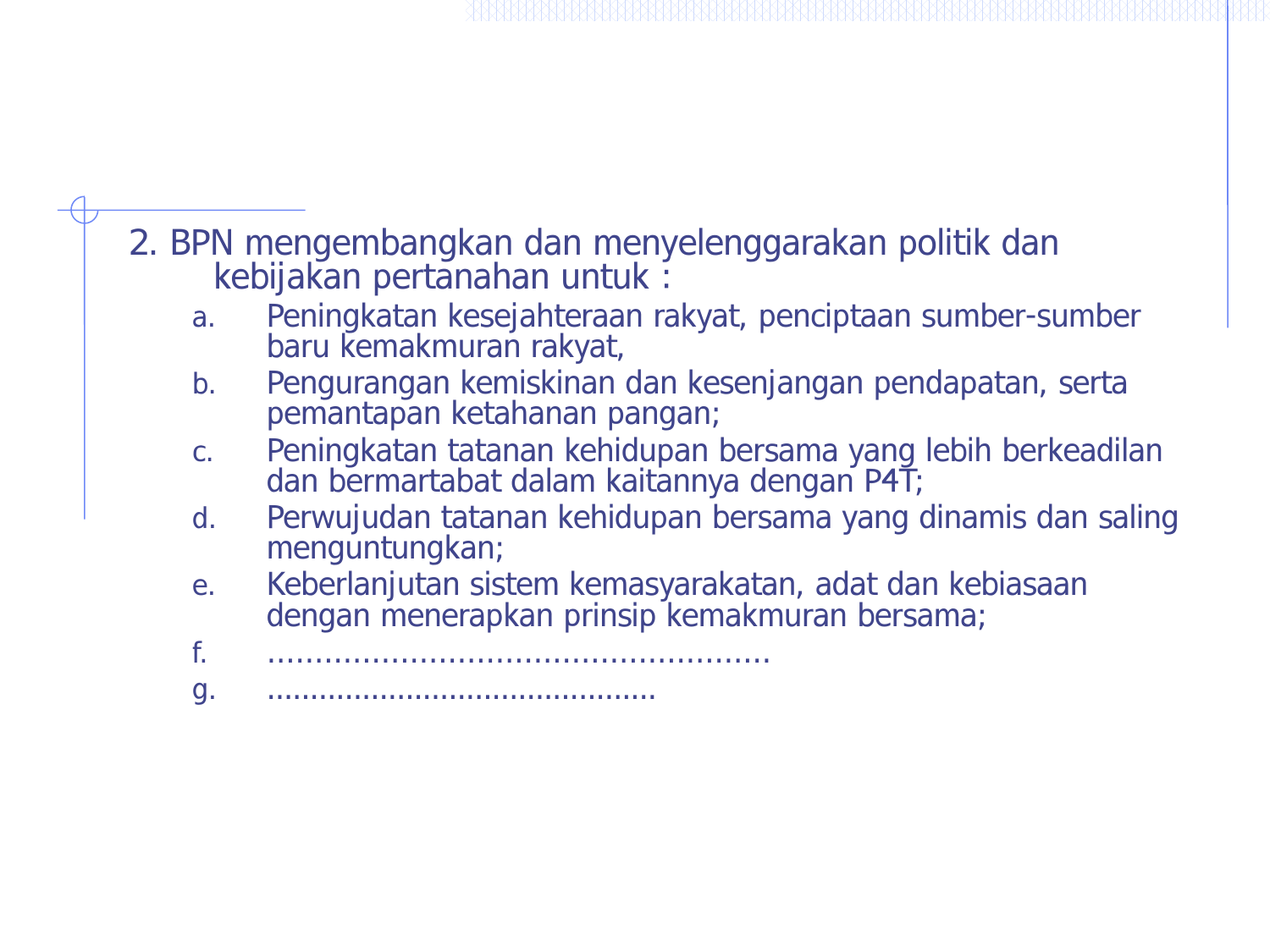

2. BPN mengembangkan dan menyelenggarakan politik dan kebijakan pertanahan untuk :
Peningkatan kesejahteraan rakyat, penciptaan sumber-sumber baru kemakmuran rakyat,
Pengurangan kemiskinan dan kesenjangan pendapatan, serta pemantapan ketahanan pangan;
Peningkatan tatanan kehidupan bersama yang lebih berkeadilan dan bermartabat dalam kaitannya dengan P4T;
Perwujudan tatanan kehidupan bersama yang dinamis dan saling menguntungkan;
Keberlanjutan sistem kemasyarakatan, adat dan kebiasaan dengan menerapkan prinsip kemakmuran bersama;
.....................................................
………………………………………